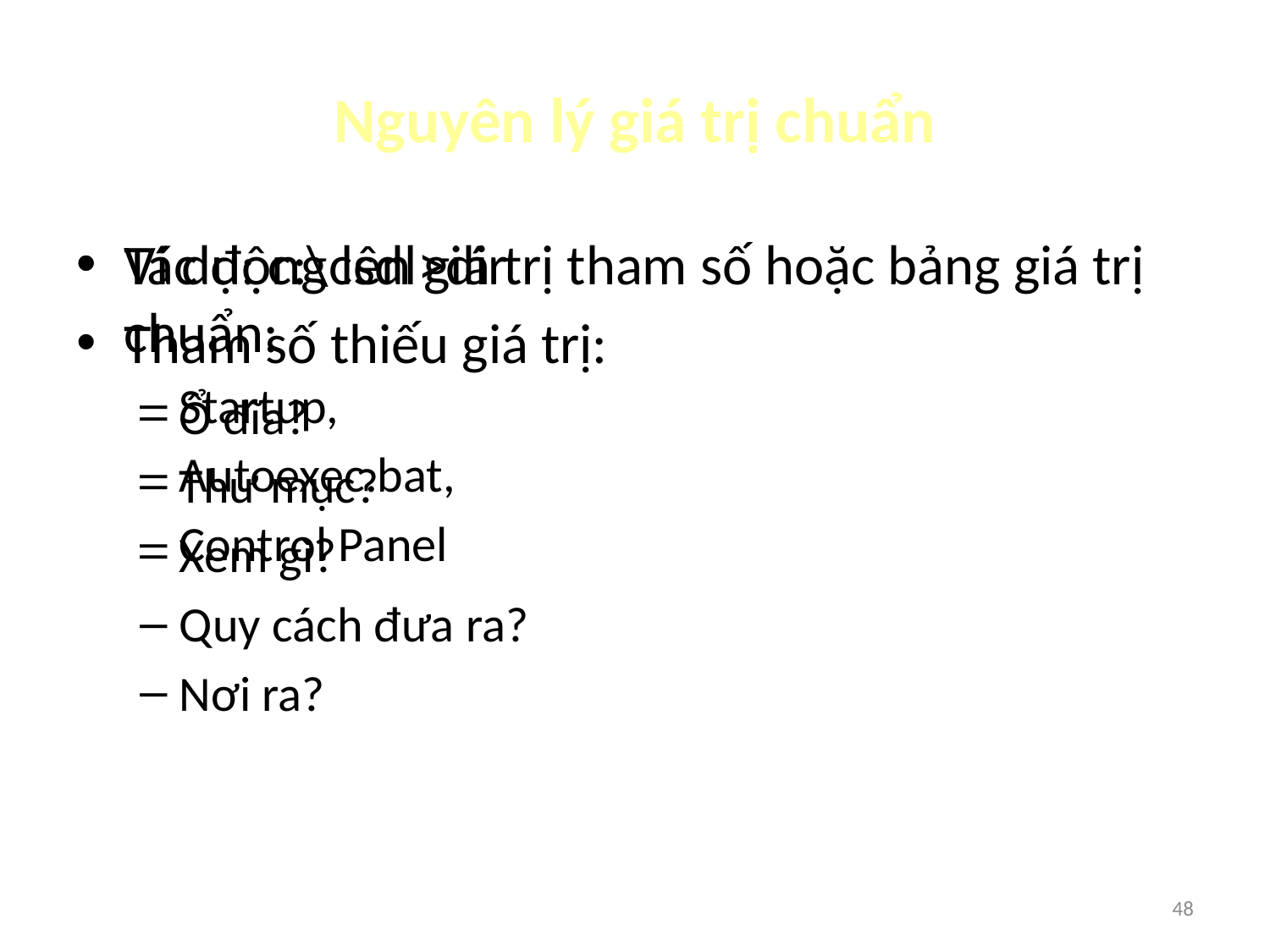

# Nguyên lý giá trị chuẩn
Tác động lên giá trị tham số hoặc bảng giá trị chuẩn:
Startup,
Autoexec.bat,
Control Panel
Ví dụ: c:\csdl>dir
Tham số thiếu giá trị:
Ổ đĩa?
Thư mục?
Xem gì?
Quy cách đưa ra?
Nơi ra?
48